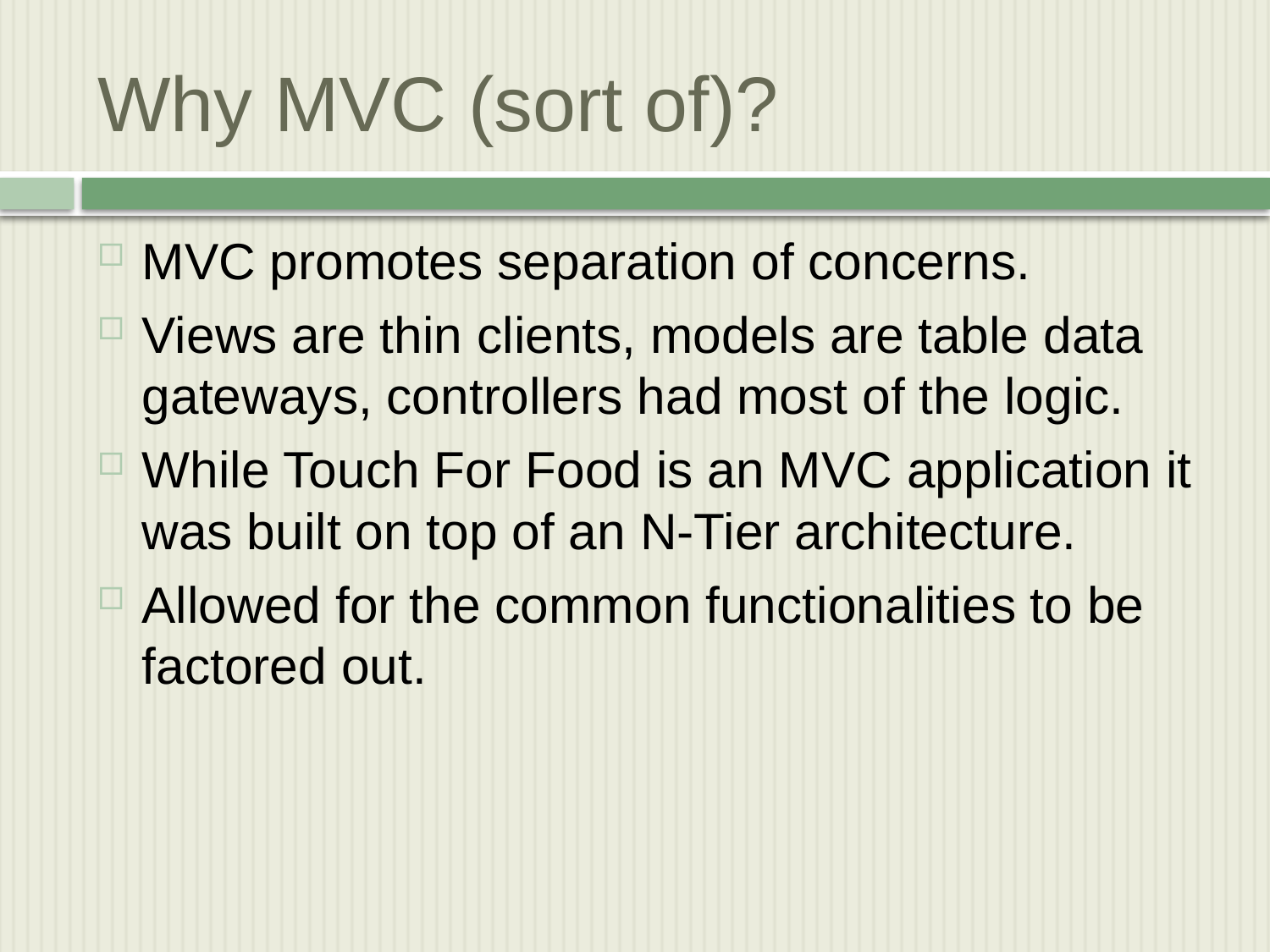

# Why MVC (sort of)?
MVC promotes separation of concerns.
Views are thin clients, models are table data gateways, controllers had most of the logic.
While Touch For Food is an MVC application it was built on top of an N-Tier architecture.
Allowed for the common functionalities to be factored out.